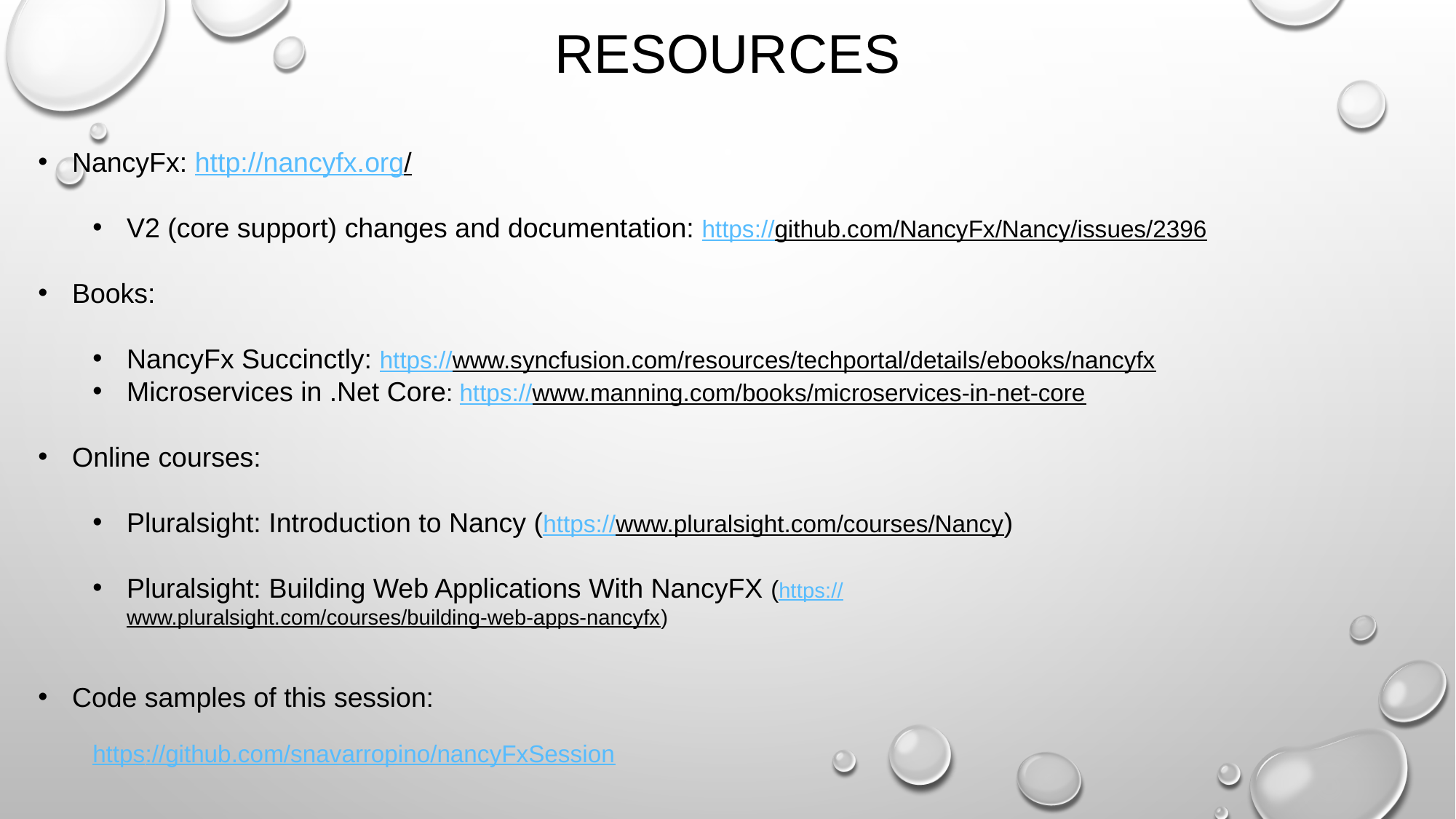

# resources

NancyFx: http://nancyfx.org/

V2 (core support) changes and documentation: https://github.com/NancyFx/Nancy/issues/2396

Books:

NancyFx Succinctly: https://www.syncfusion.com/resources/techportal/details/ebooks/nancyfx
Microservices in .Net Core: https://www.manning.com/books/microservices-in-net-core

Online courses:

Pluralsight: Introduction to Nancy (https://www.pluralsight.com/courses/Nancy)

Pluralsight: Building Web Applications With NancyFX (https://www.pluralsight.com/courses/building-web-apps-nancyfx)

Code samples of this session:

https://github.com/snavarropino/nancyFxSession